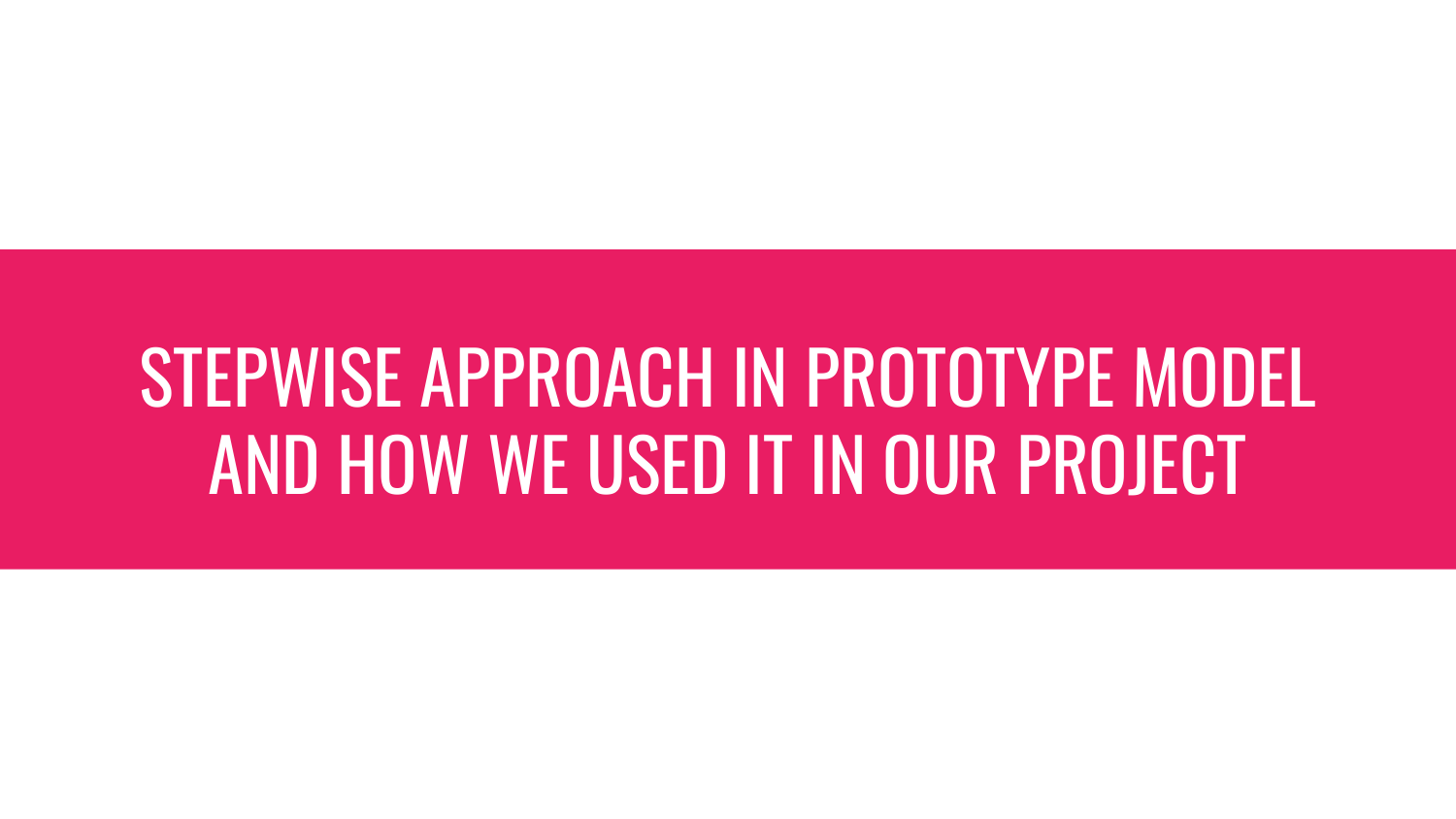

# STEPWISE APPROACH IN PROTOTYPE MODEL AND HOW WE USED IT IN OUR PROJECT